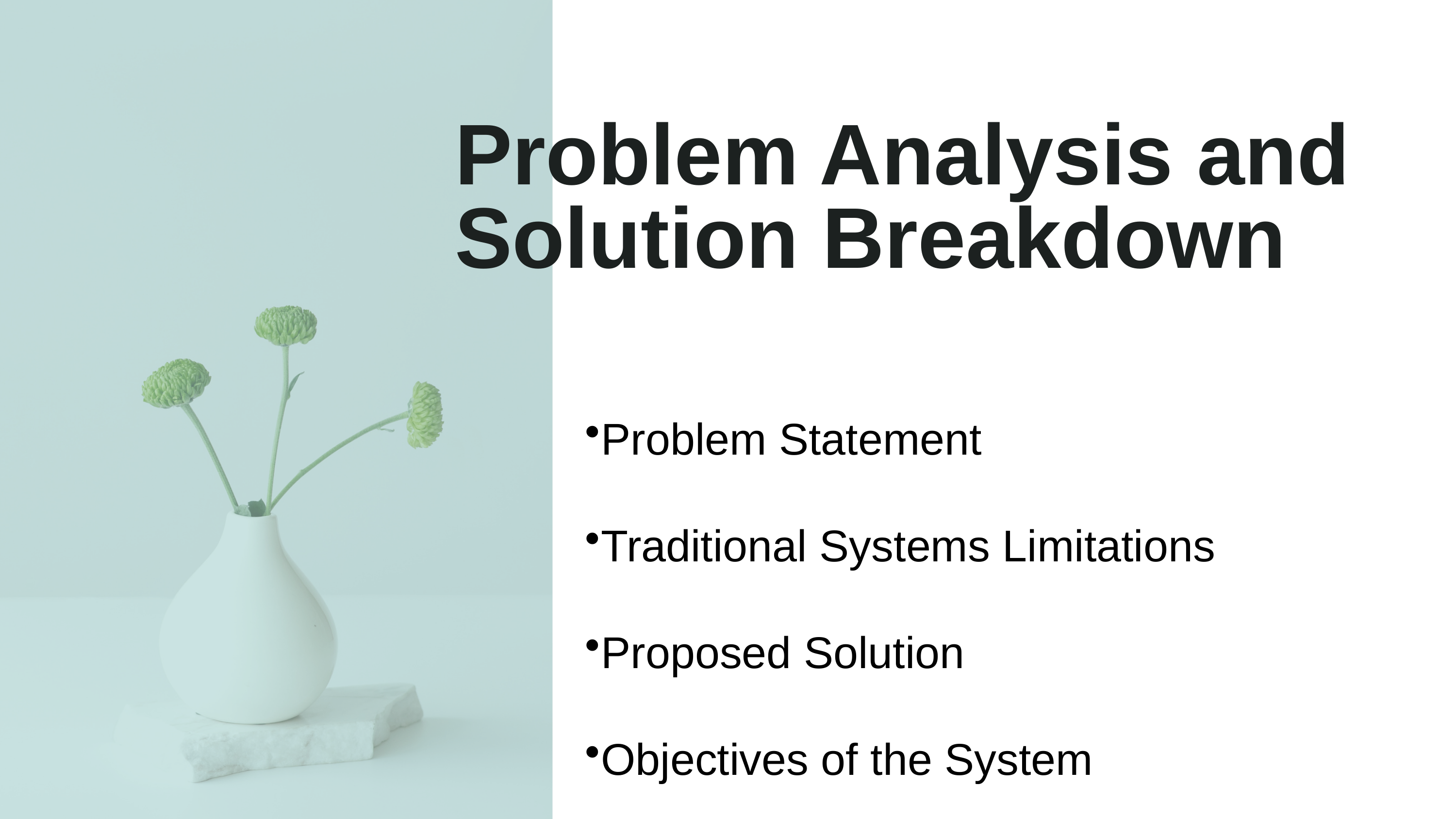

Problem Analysis and Solution Breakdown
Problem Statement

Traditional Systems Limitations

Proposed Solution

Objectives of the System